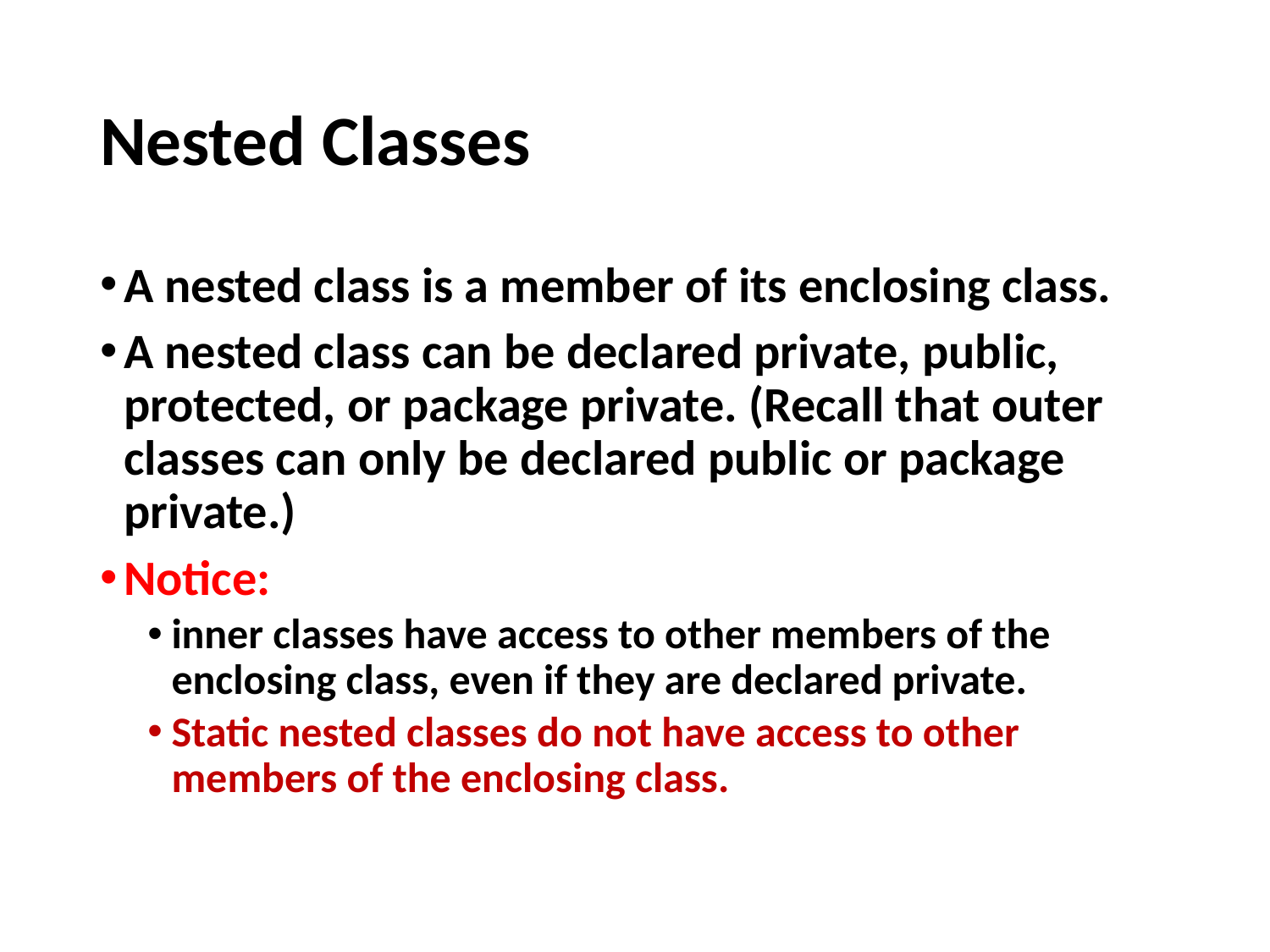

# Nested Classes
A nested class is a member of its enclosing class.
A nested class can be declared private, public, protected, or package private. (Recall that outer classes can only be declared public or package private.)
Notice:
inner classes have access to other members of the enclosing class, even if they are declared private.
Static nested classes do not have access to other members of the enclosing class.